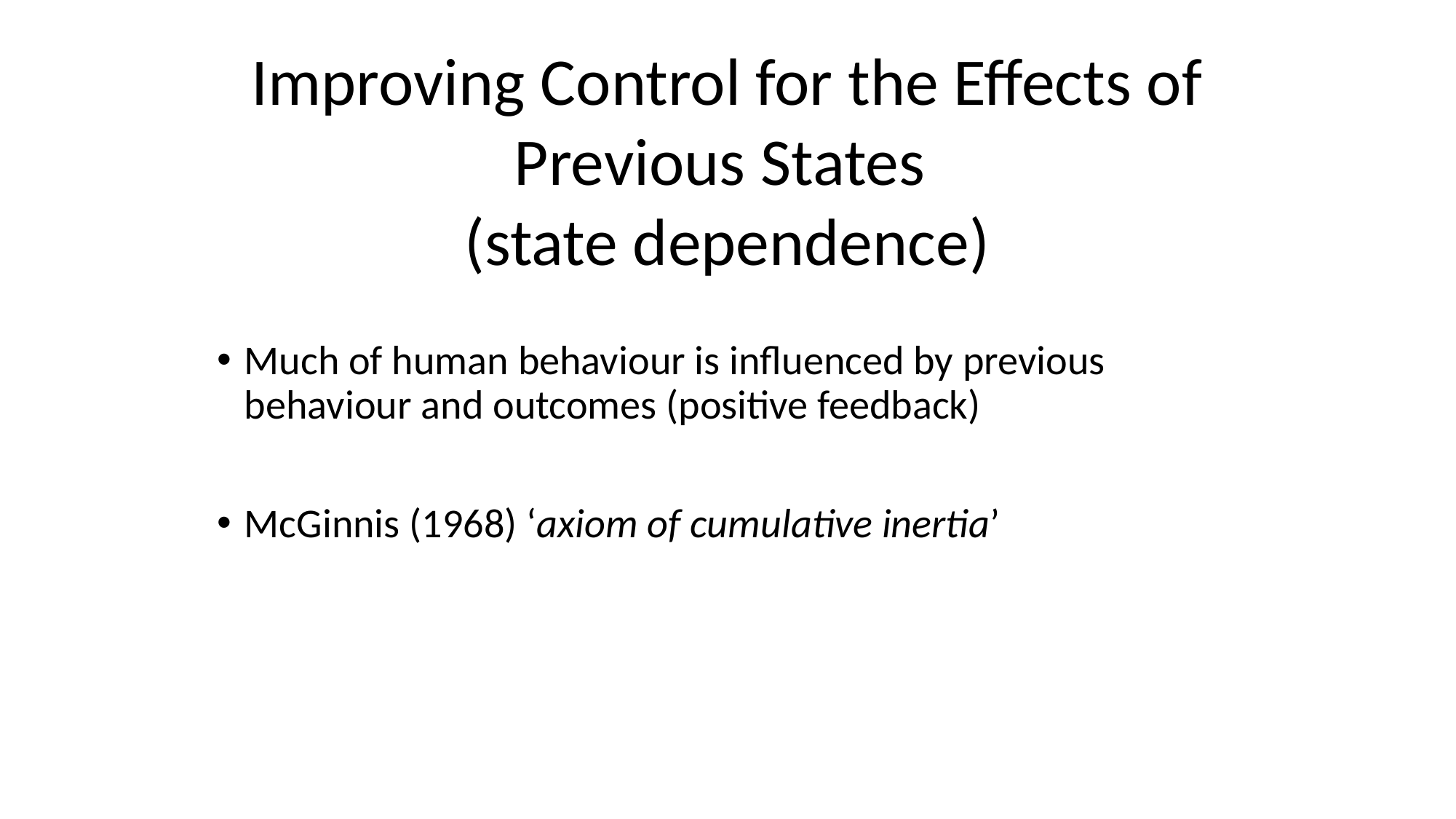

Improving Control for the Effects of Previous States
(state dependence)
Much of human behaviour is influenced by previous behaviour and outcomes (positive feedback)

McGinnis (1968) ‘axiom of cumulative inertia’